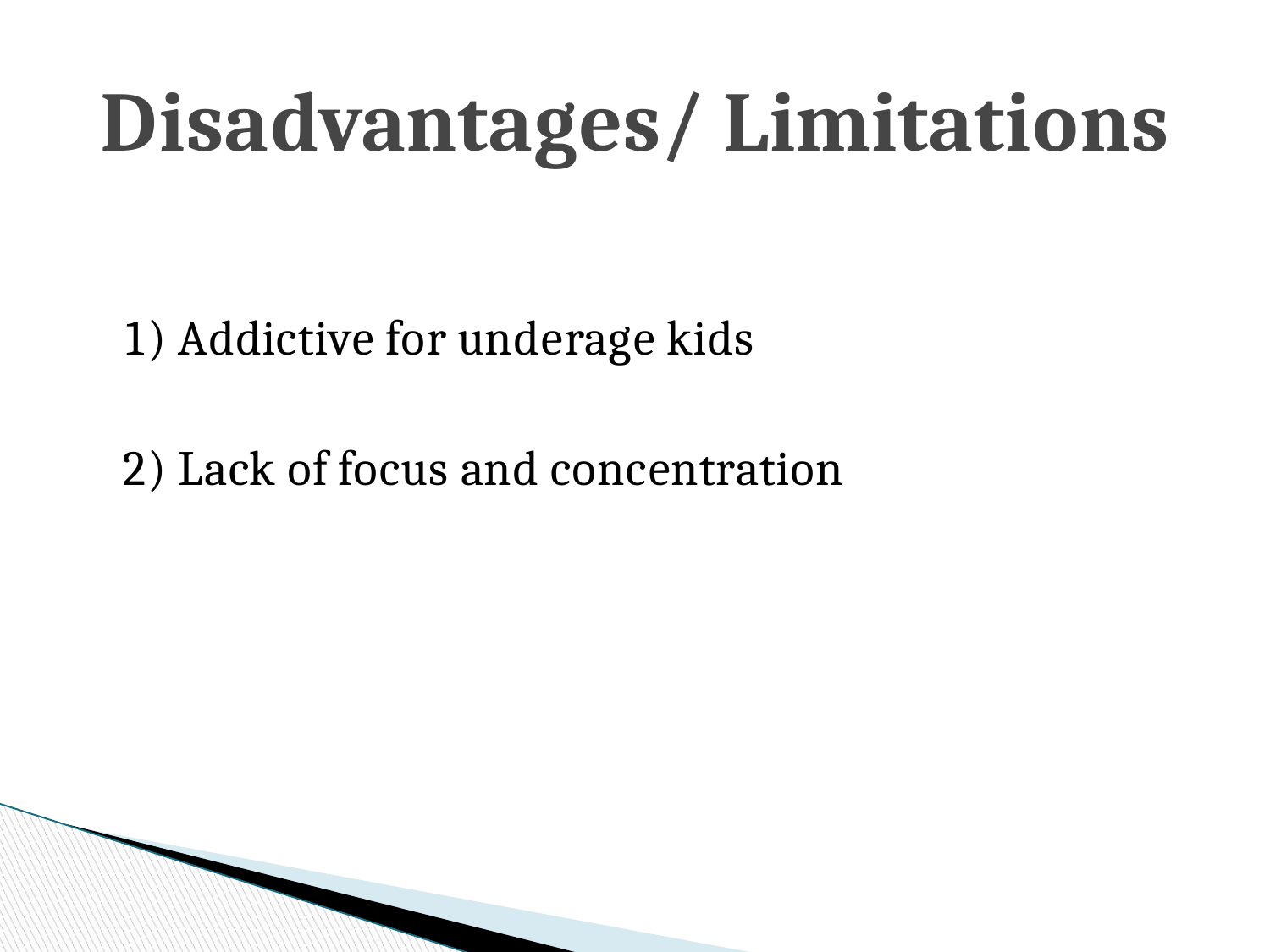

# Disadvantages/ Limitations

1) Addictive for underage kids

2) Lack of focus and concentration